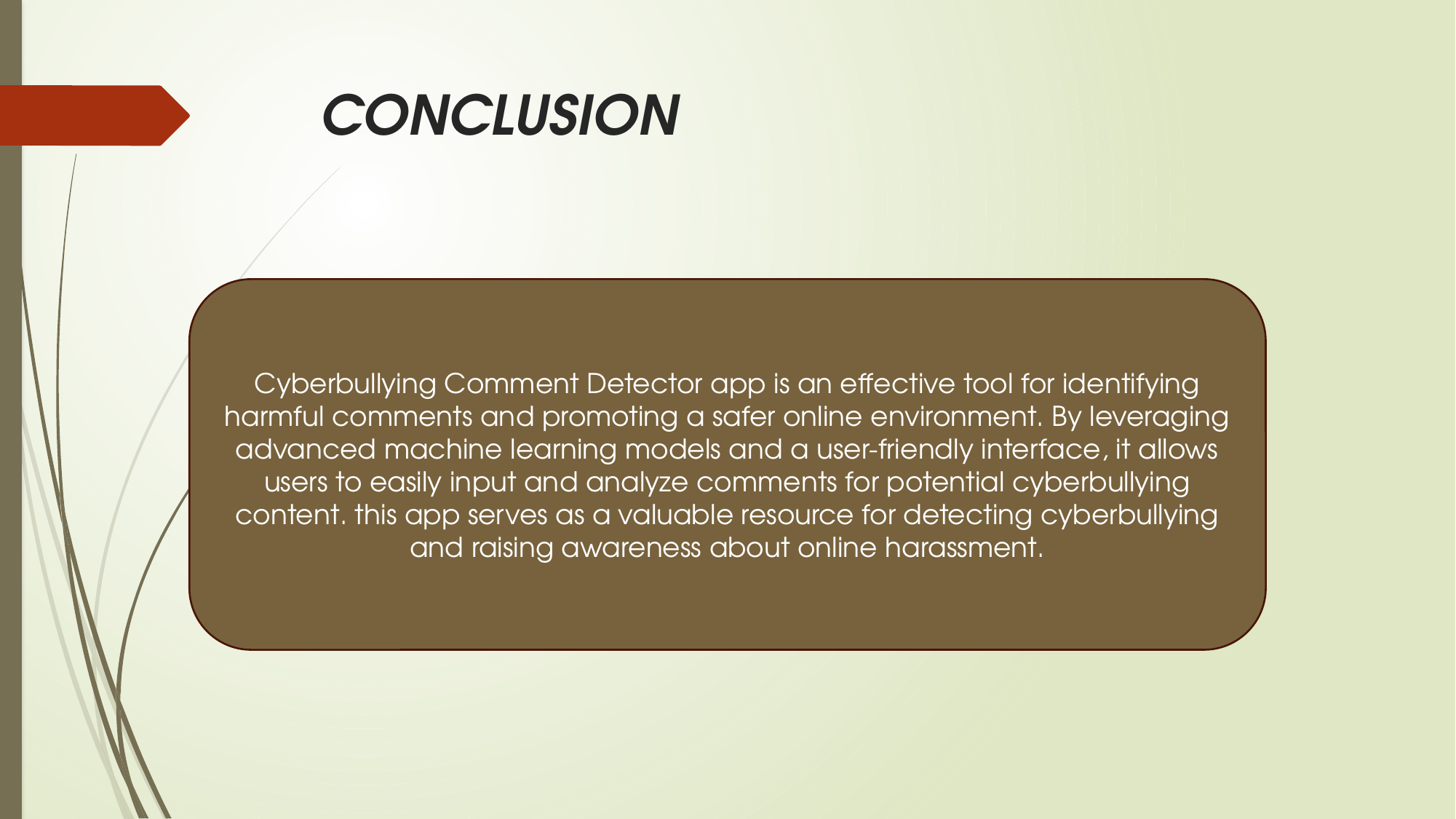

# CONCLUSION

Cyberbullying Comment Detector app is an effective tool for identifying harmful comments and promoting a safer online environment. By leveraging advanced machine learning models and a user-friendly interface, it allows users to easily input and analyze comments for potential cyberbullying content. this app serves as a valuable resource for detecting cyberbullying and raising awareness about online harassment.